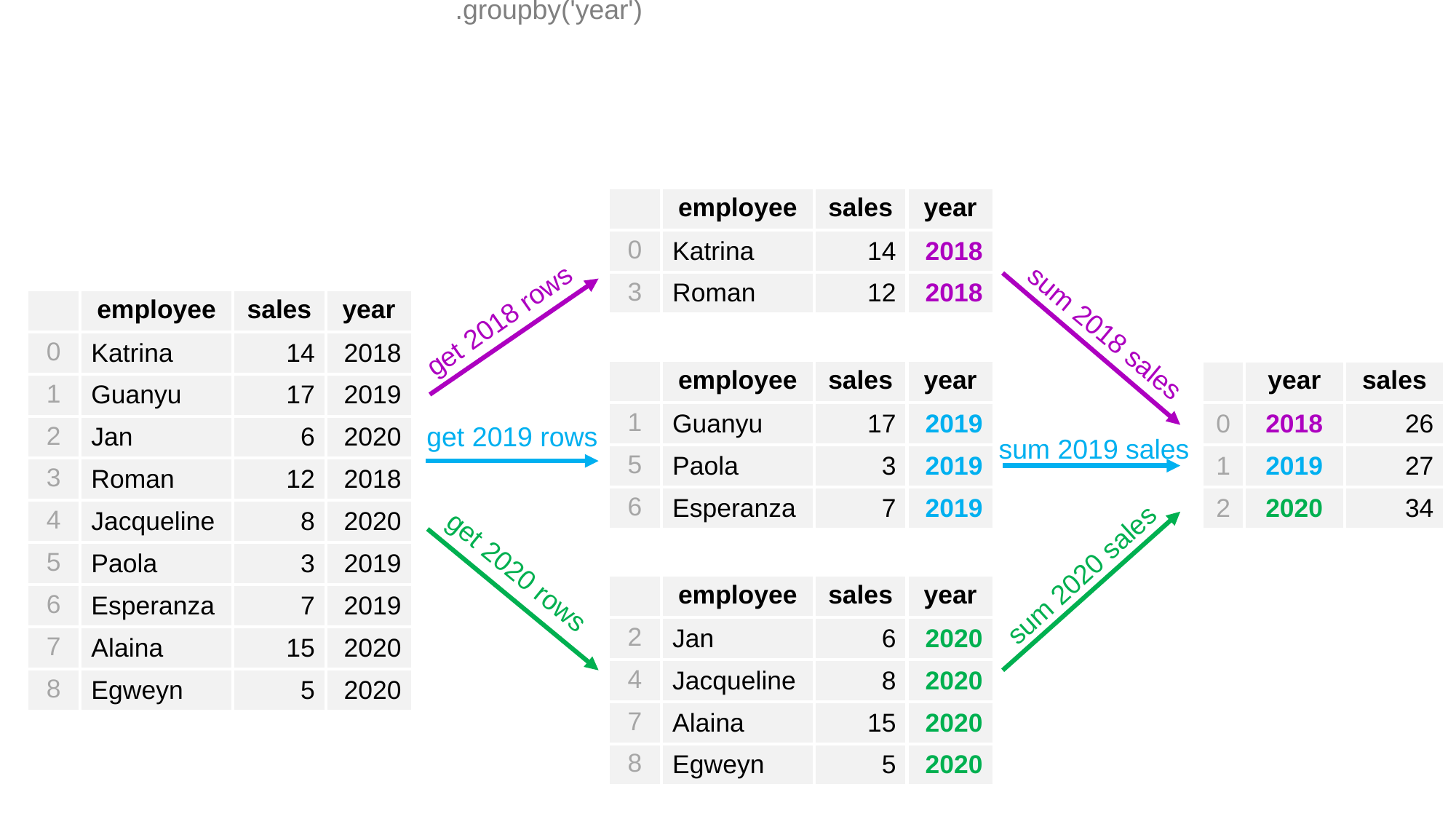

Groupby
sales.groupby('year')['sales'].sum()
sales
.groupby('year')
['sales'].sum()
.groupby('year')
|  | employee | sales | year |
| --- | --- | --- | --- |
| 0 | Katrina | 14 | 2018 |
| 3 | Roman | 12 | 2018 |
|  | employee | sales | year |
| --- | --- | --- | --- |
| 0 | Katrina | 14 | 2018 |
| 1 | Guanyu | 17 | 2019 |
| 2 | Jan | 6 | 2020 |
| 3 | Roman | 12 | 2018 |
| 4 | Jacqueline | 8 | 2020 |
| 5 | Paola | 3 | 2019 |
| 6 | Esperanza | 7 | 2019 |
| 7 | Alaina | 15 | 2020 |
| 8 | Egweyn | 5 | 2020 |
get 2018 rows
sum 2018 sales
|  | employee | sales | year |
| --- | --- | --- | --- |
| 1 | Guanyu | 17 | 2019 |
| 5 | Paola | 3 | 2019 |
| 6 | Esperanza | 7 | 2019 |
|  | year | sales |
| --- | --- | --- |
| 0 | 2018 | 26 |
| 1 | 2019 | 27 |
| 2 | 2020 | 34 |
get 2019 rows
sum 2019 sales
get 2020 rows
sum 2020 sales
|  | employee | sales | year |
| --- | --- | --- | --- |
| 2 | Jan | 6 | 2020 |
| 4 | Jacqueline | 8 | 2020 |
| 7 | Alaina | 15 | 2020 |
| 8 | Egweyn | 5 | 2020 |